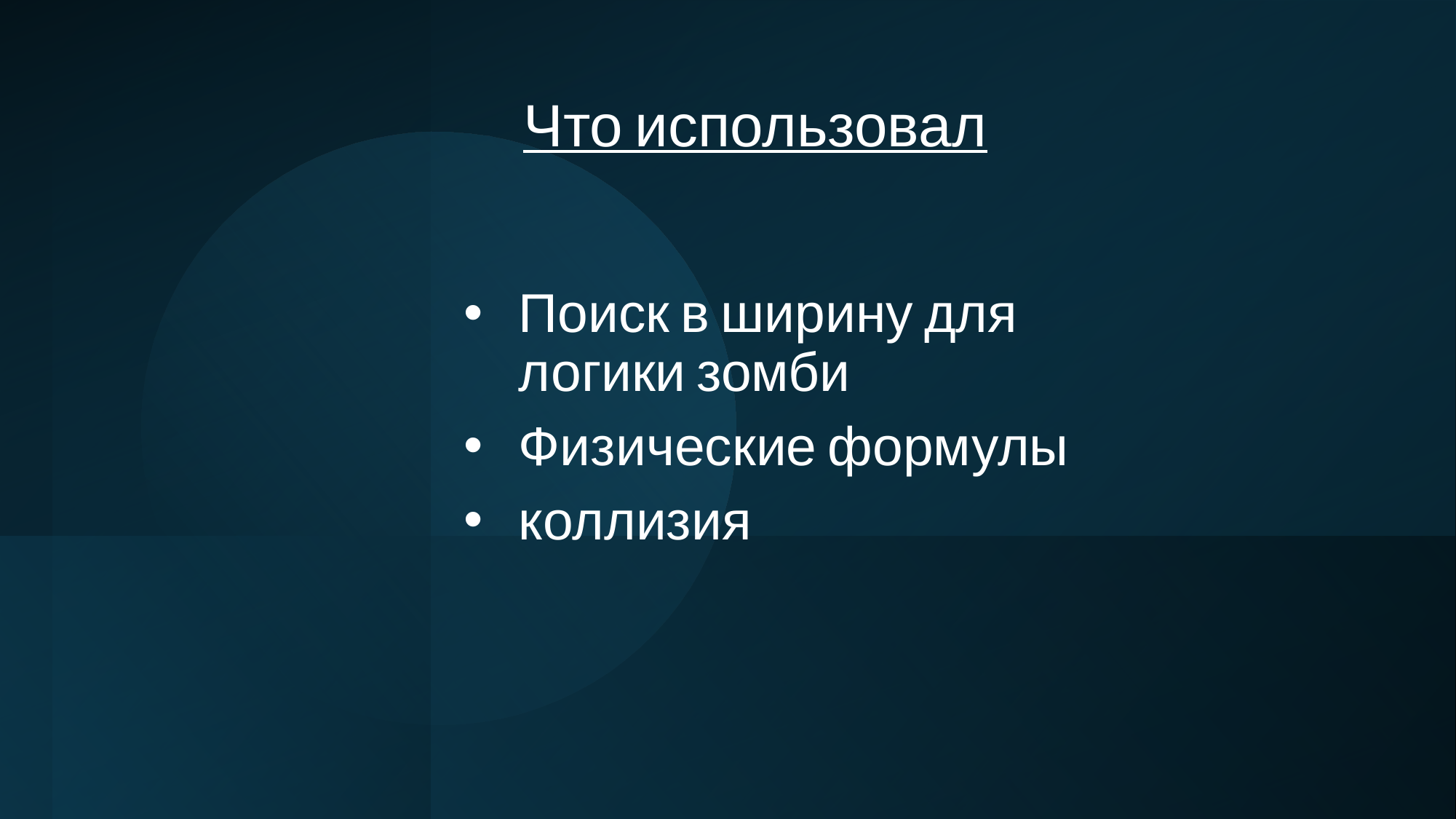

# Что использовал

Поиск в ширину для логики зомби
Физические формулы
коллизия